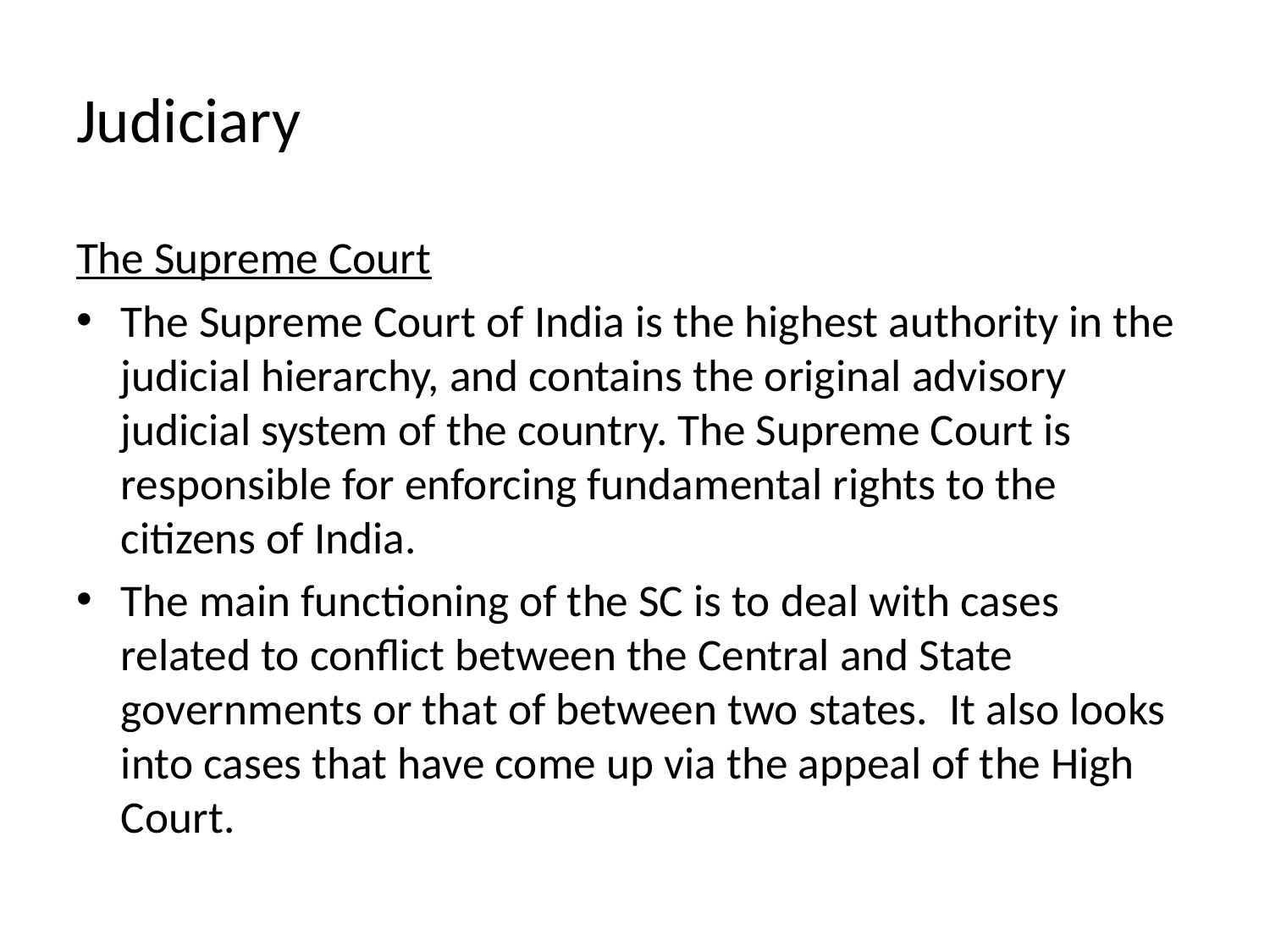

# Judiciary
The Supreme Court
The Supreme Court of India is the highest authority in the judicial hierarchy, and contains the original advisory judicial system of the country. The Supreme Court is responsible for enforcing fundamental rights to the citizens of India.
The main functioning of the SC is to deal with cases related to conflict between the Central and State governments or that of between two states.  It also looks into cases that have come up via the appeal of the High Court.